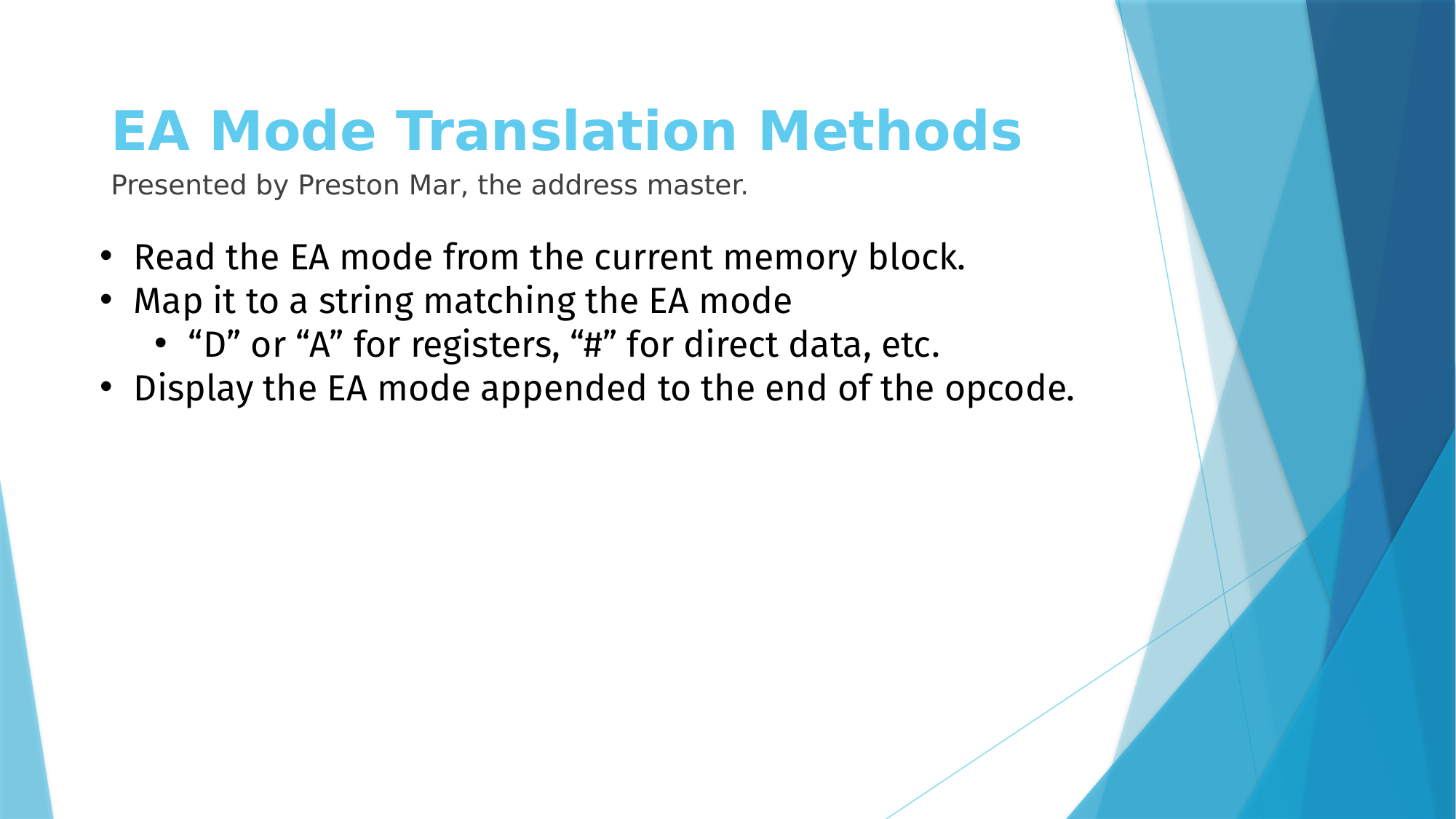

# EA Mode Translation Methods
Presented by Preston Mar, the address master.
Read the EA mode from the current memory block.
Map it to a string matching the EA mode
“D” or “A” for registers, “#” for direct data, etc.
Display the EA mode appended to the end of the opcode.